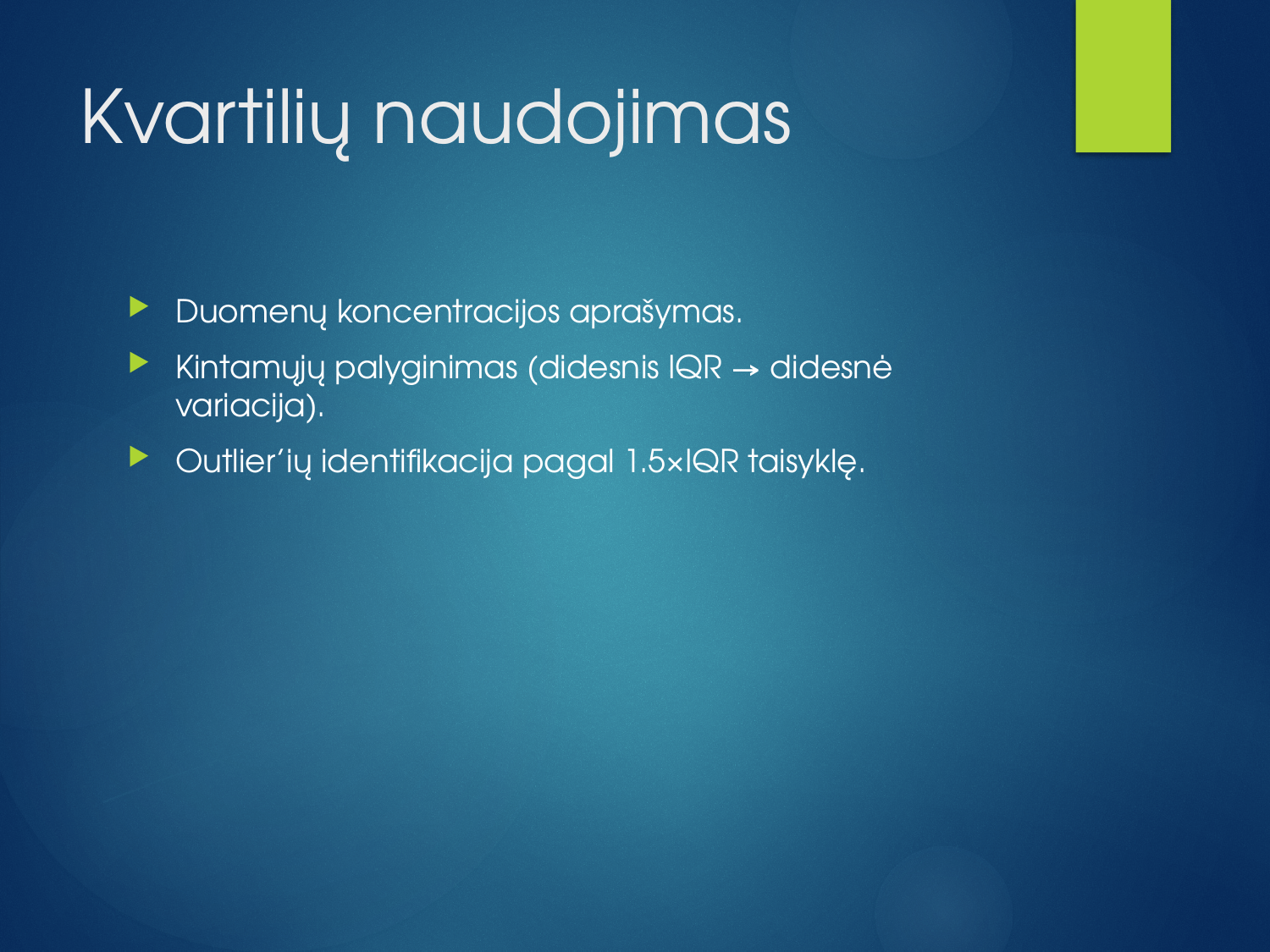

# Kvartilių naudojimas
Duomenų koncentracijos aprašymas.
Kintamųjų palyginimas (didesnis IQR → didesnė variacija).
Outlier’ių identifikacija pagal 1.5×IQR taisyklę.